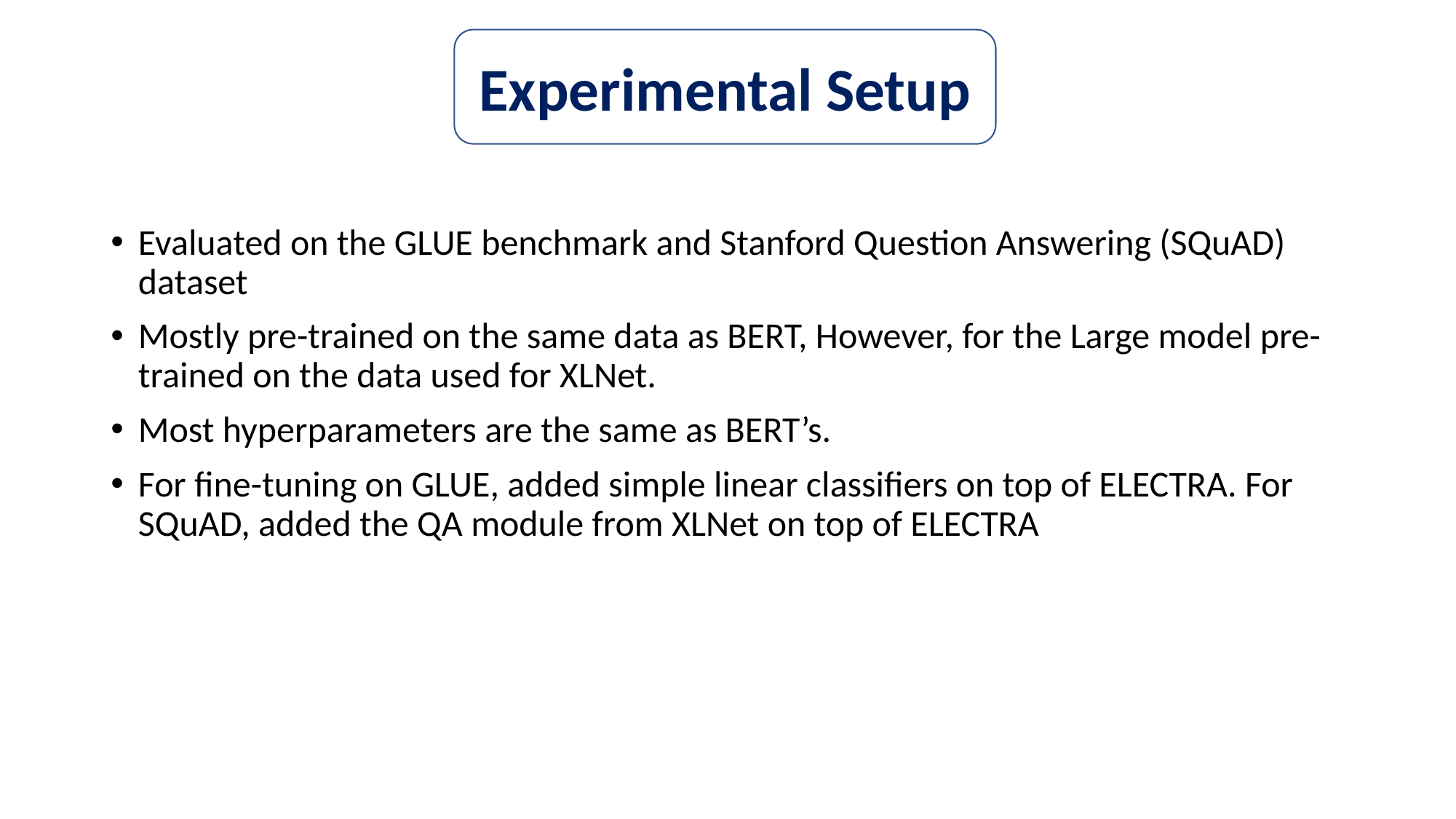

Experimental Setup
Evaluated on the GLUE benchmark and Stanford Question Answering (SQuAD) dataset
Mostly pre-trained on the same data as BERT, However, for the Large model pre-trained on the data used for XLNet.
Most hyperparameters are the same as BERT’s.
For fine-tuning on GLUE, added simple linear classifiers on top of ELECTRA. For SQuAD, added the QA module from XLNet on top of ELECTRA